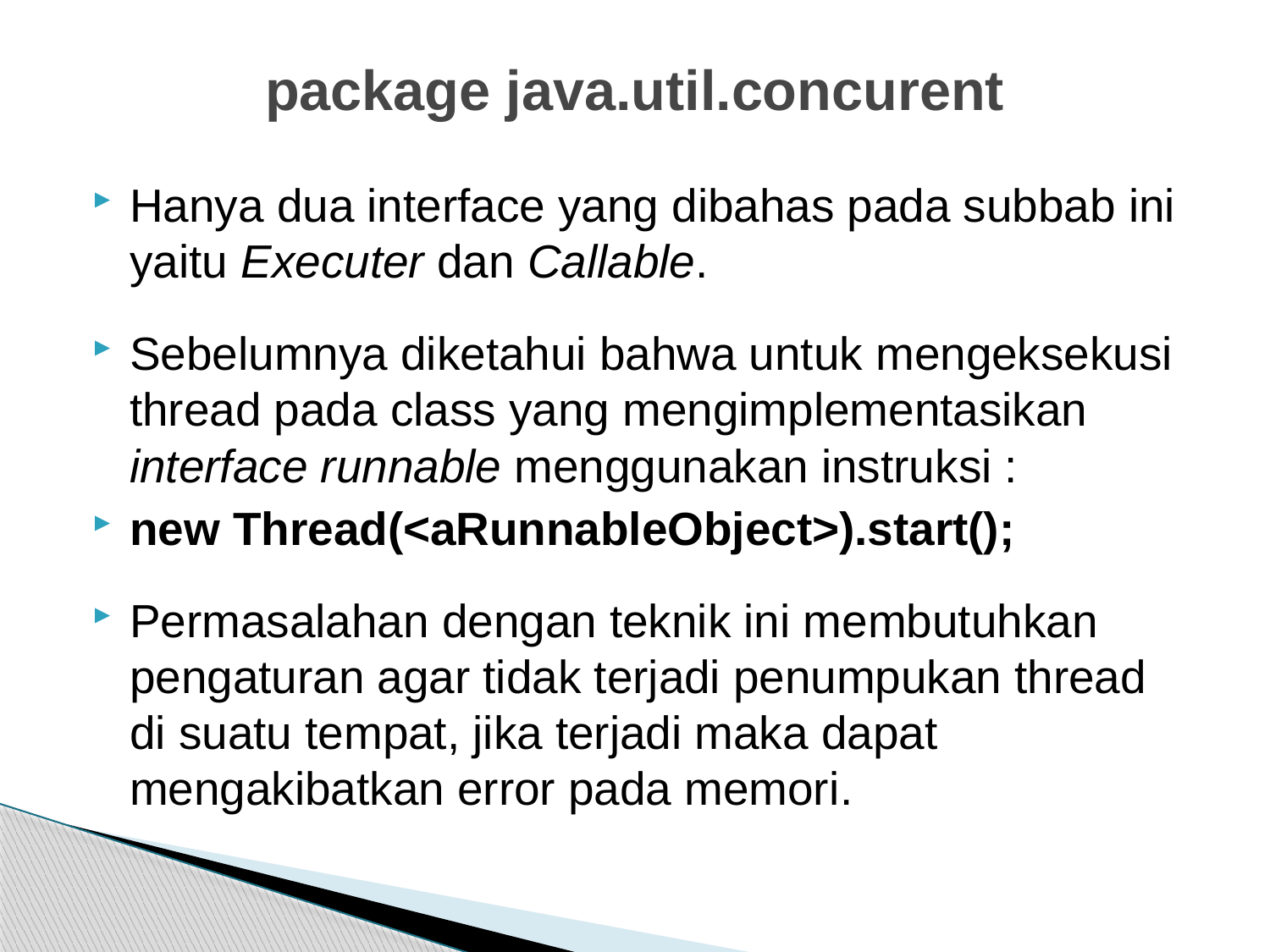

# package java.util.concurent
Hanya dua interface yang dibahas pada subbab ini yaitu Executer dan Callable.

Sebelumnya diketahui bahwa untuk mengeksekusi thread pada class yang mengimplementasikan interface runnable menggunakan instruksi :
new Thread(<aRunnableObject>).start();

Permasalahan dengan teknik ini membutuhkan pengaturan agar tidak terjadi penumpukan thread di suatu tempat, jika terjadi maka dapat mengakibatkan error pada memori.